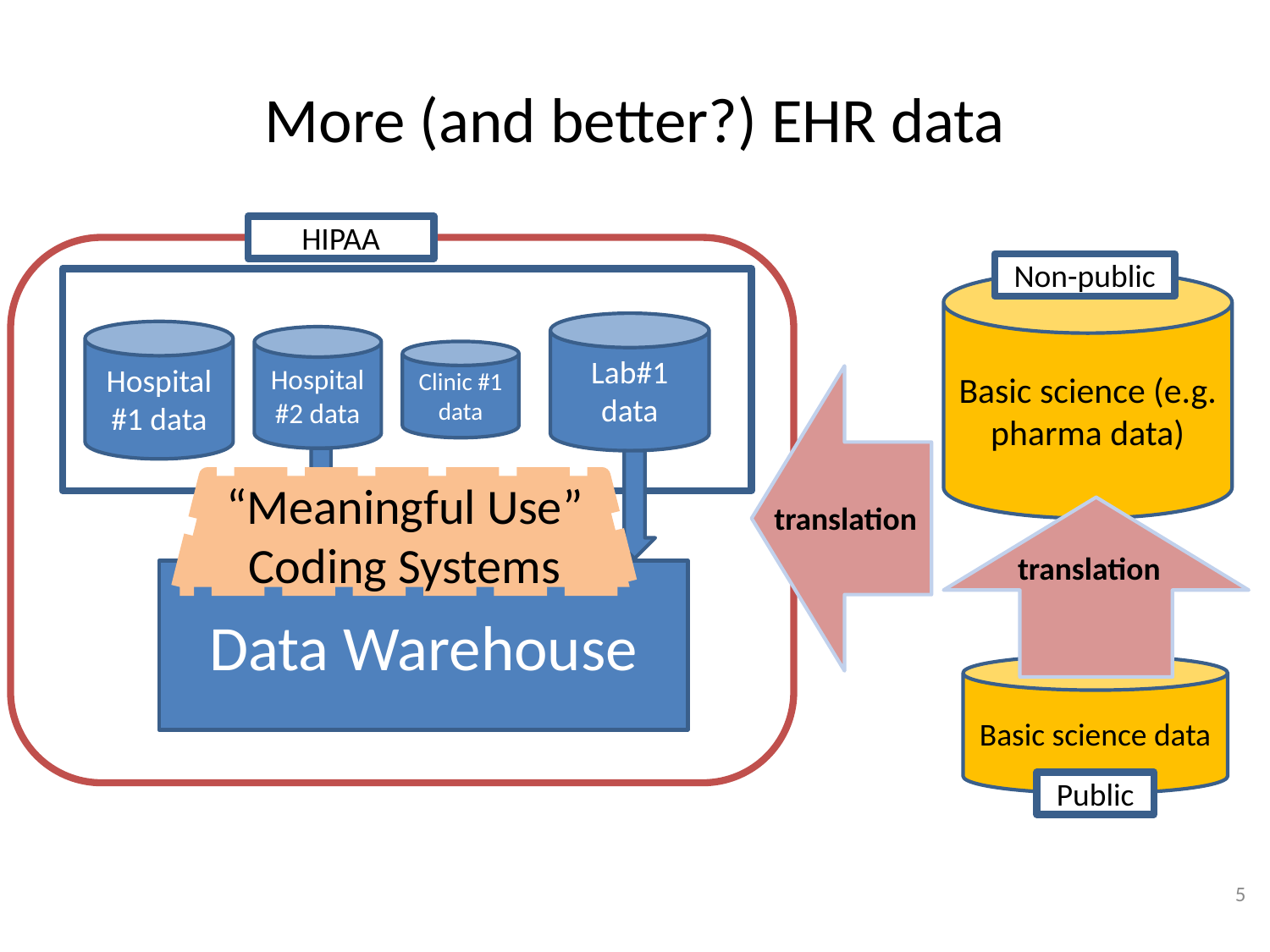

# More (and better?) EHR data
HIPAA

Non-public

Basic science (e.g. pharma data)
Lab#1 data
Hospital #1 data
Hospital#2 data
Clinic #1 data

translation

“Meaningful Use”
Coding Systems
translation

Data Warehouse
Basic science data
Public
5